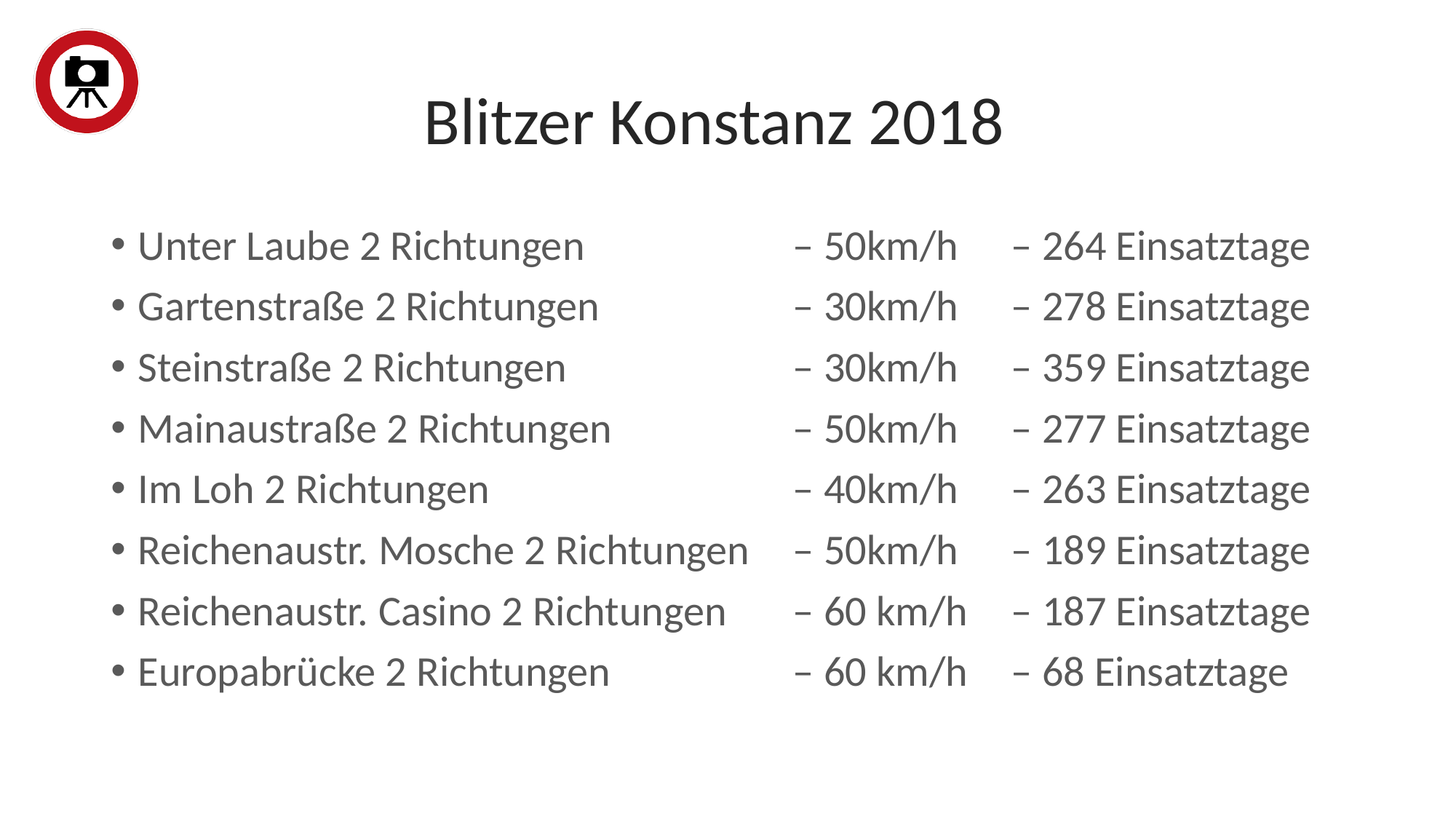

# Blitzer Konstanz 2018
Unter Laube 2 Richtungen 		– 50km/h 	– 264 Einsatztage
Gartenstraße 2 Richtungen 		– 30km/h 	– 278 Einsatztage
Steinstraße 2 Richtungen 		– 30km/h 	– 359 Einsatztage
Mainaustraße 2 Richtungen 		– 50km/h 	– 277 Einsatztage
Im Loh 2 Richtungen 			– 40km/h 	– 263 Einsatztage
Reichenaustr. Mosche 2 Richtungen 	– 50km/h 	– 189 Einsatztage
Reichenaustr. Casino 2 Richtungen 	– 60 km/h 	– 187 Einsatztage
Europabrücke 2 Richtungen 		– 60 km/h 	– 68 Einsatztage